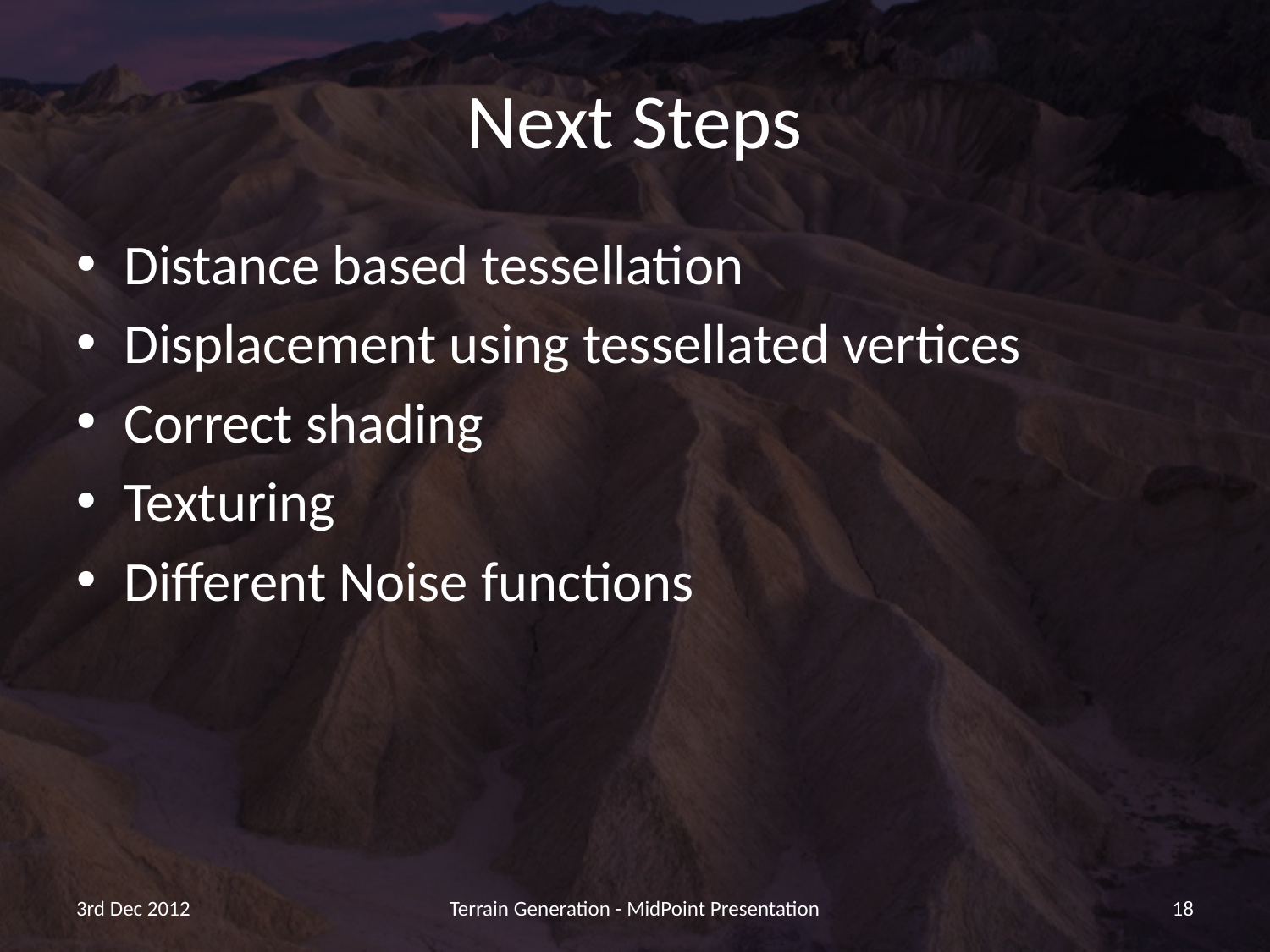

# Next Steps
Distance based tessellation
Displacement using tessellated vertices
Correct shading
Texturing
Different Noise functions
3rd Dec 2012
Terrain Generation - MidPoint Presentation
18